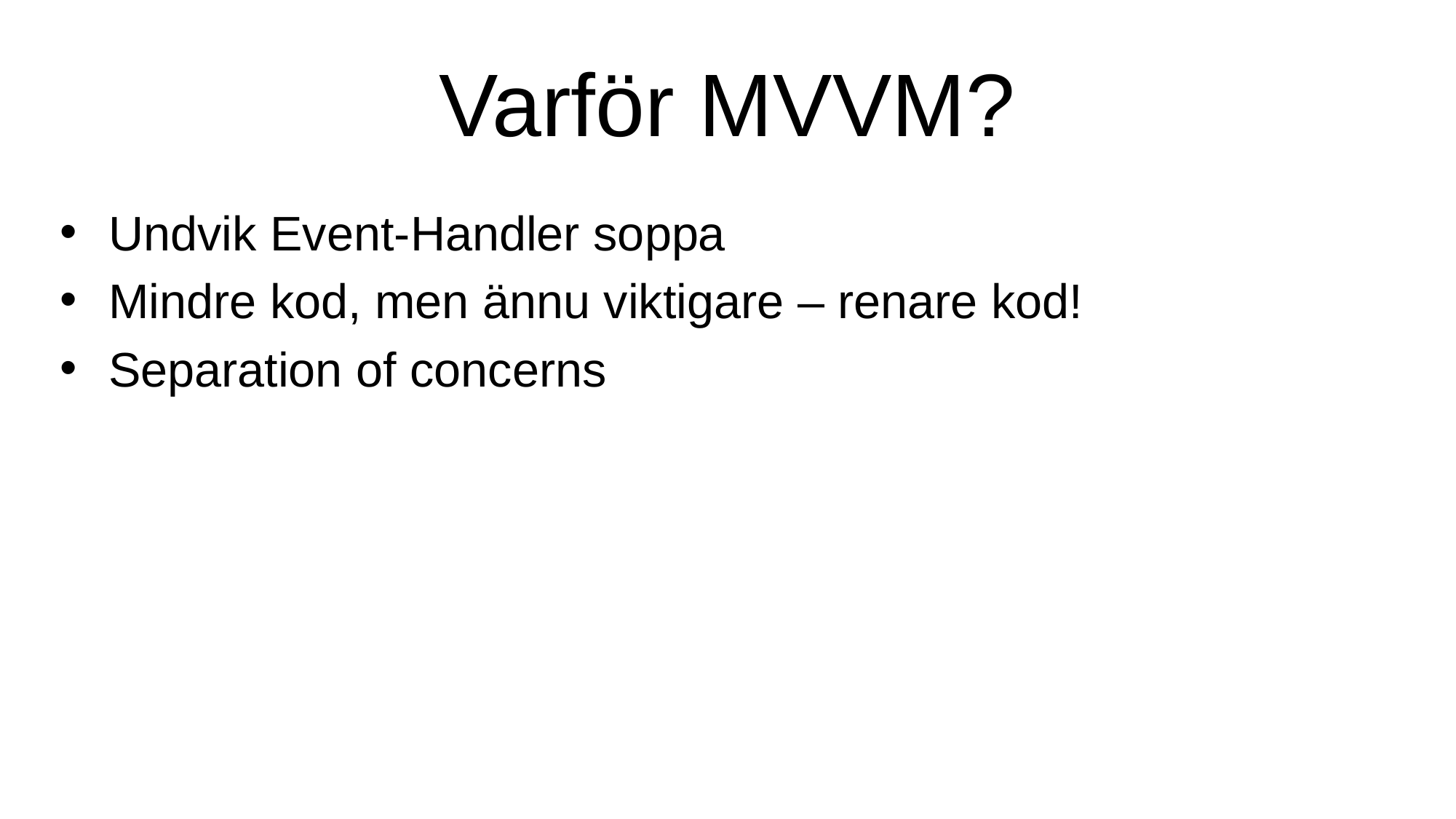

# Varför MVVM?
Undvik Event-Handler soppa
Mindre kod, men ännu viktigare – renare kod!
Separation of concerns